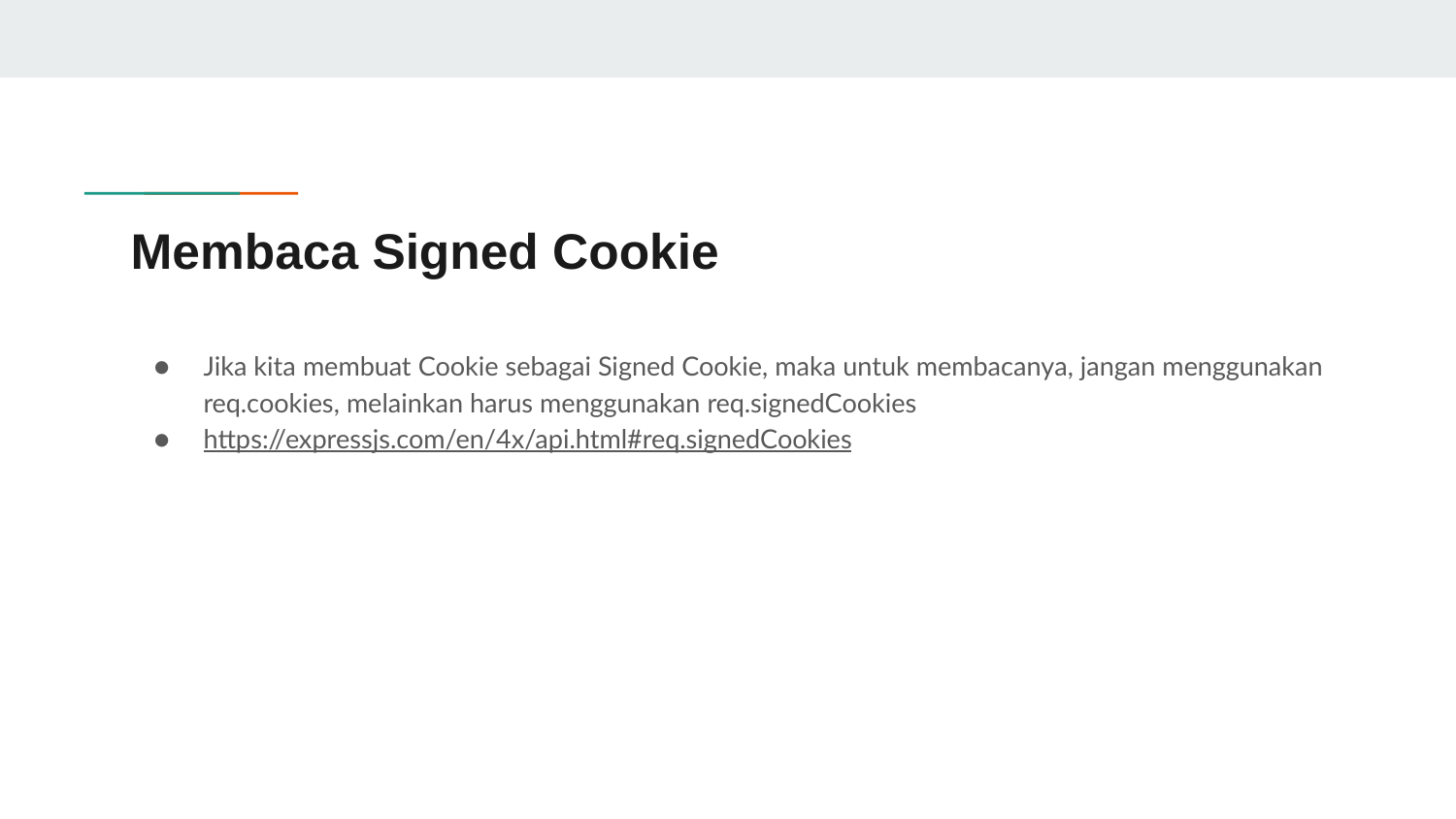

# Membaca Signed Cookie
Jika kita membuat Cookie sebagai Signed Cookie, maka untuk membacanya, jangan menggunakan req.cookies, melainkan harus menggunakan req.signedCookies
https://expressjs.com/en/4x/api.html#req.signedCookies